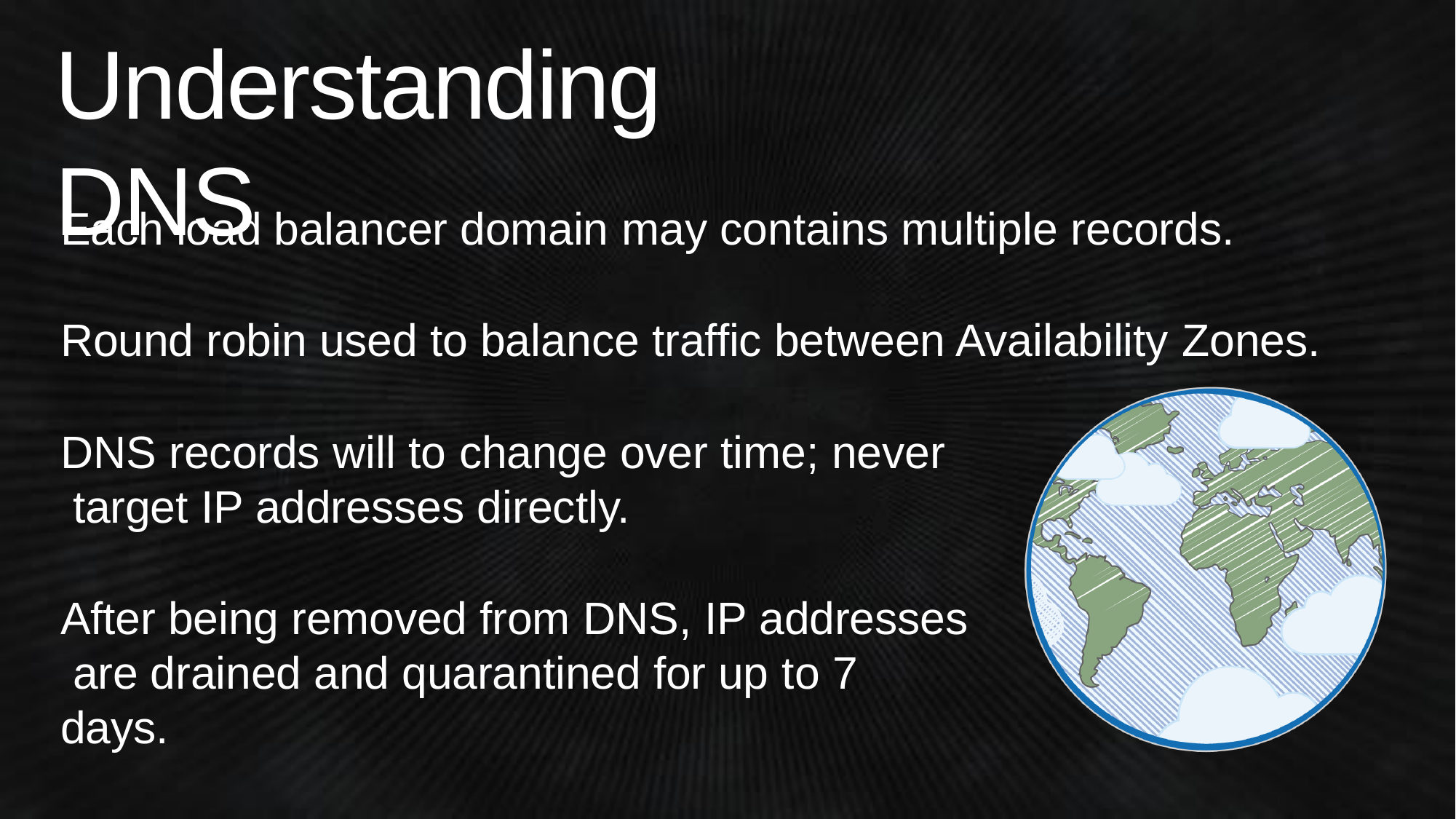

# Understanding DNS
Each load balancer domain may contains multiple records.

Round robin used to balance traffic between Availability Zones.

DNS records will to change over time; never  target IP addresses directly.

After being removed from DNS, IP addresses  are drained and quarantined for up to 7 days.